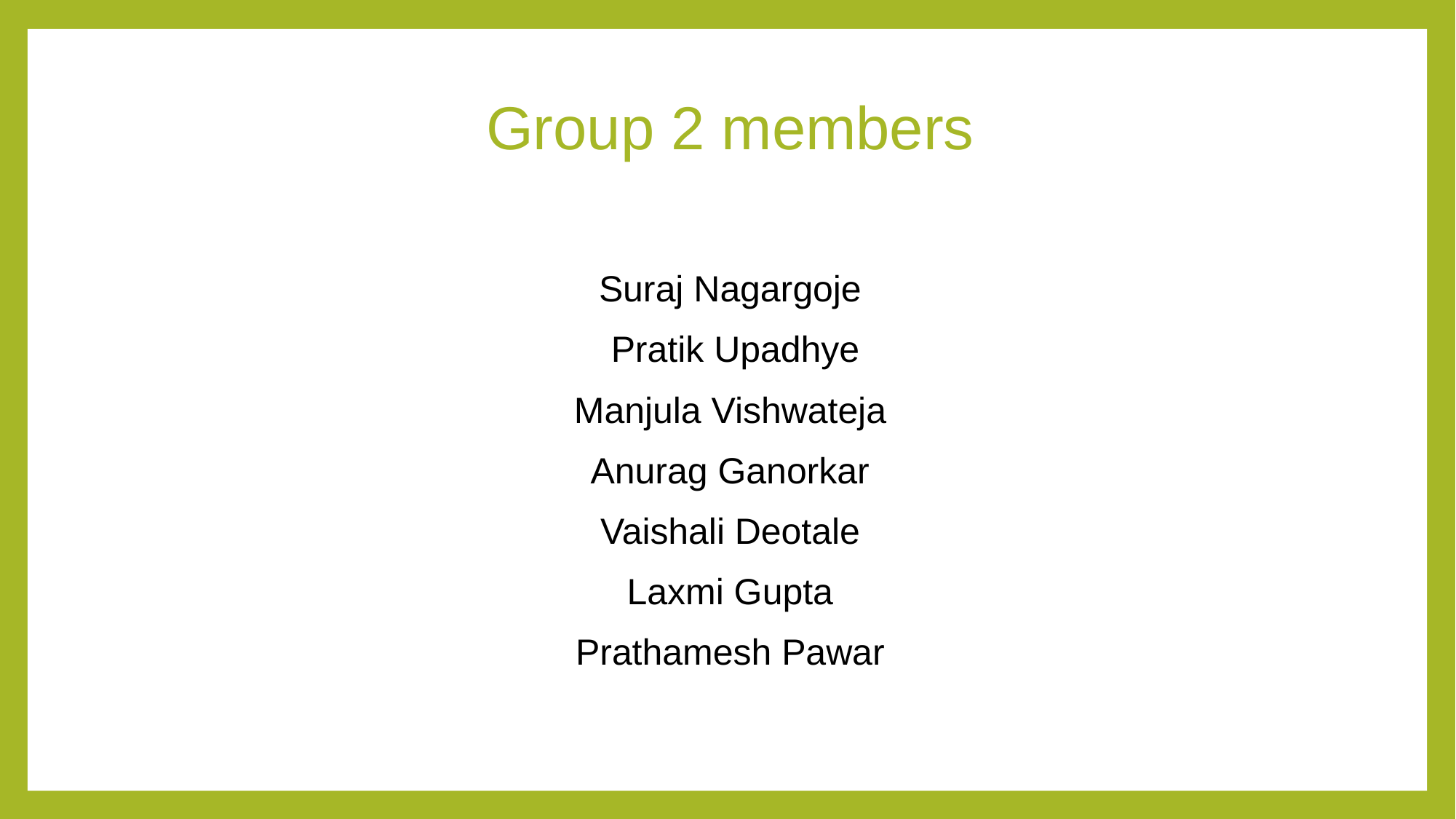

Group 2 members

Suraj Nagargoje
 Pratik Upadhye
Manjula Vishwateja
Anurag Ganorkar
Vaishali Deotale
Laxmi Gupta
Prathamesh Pawar